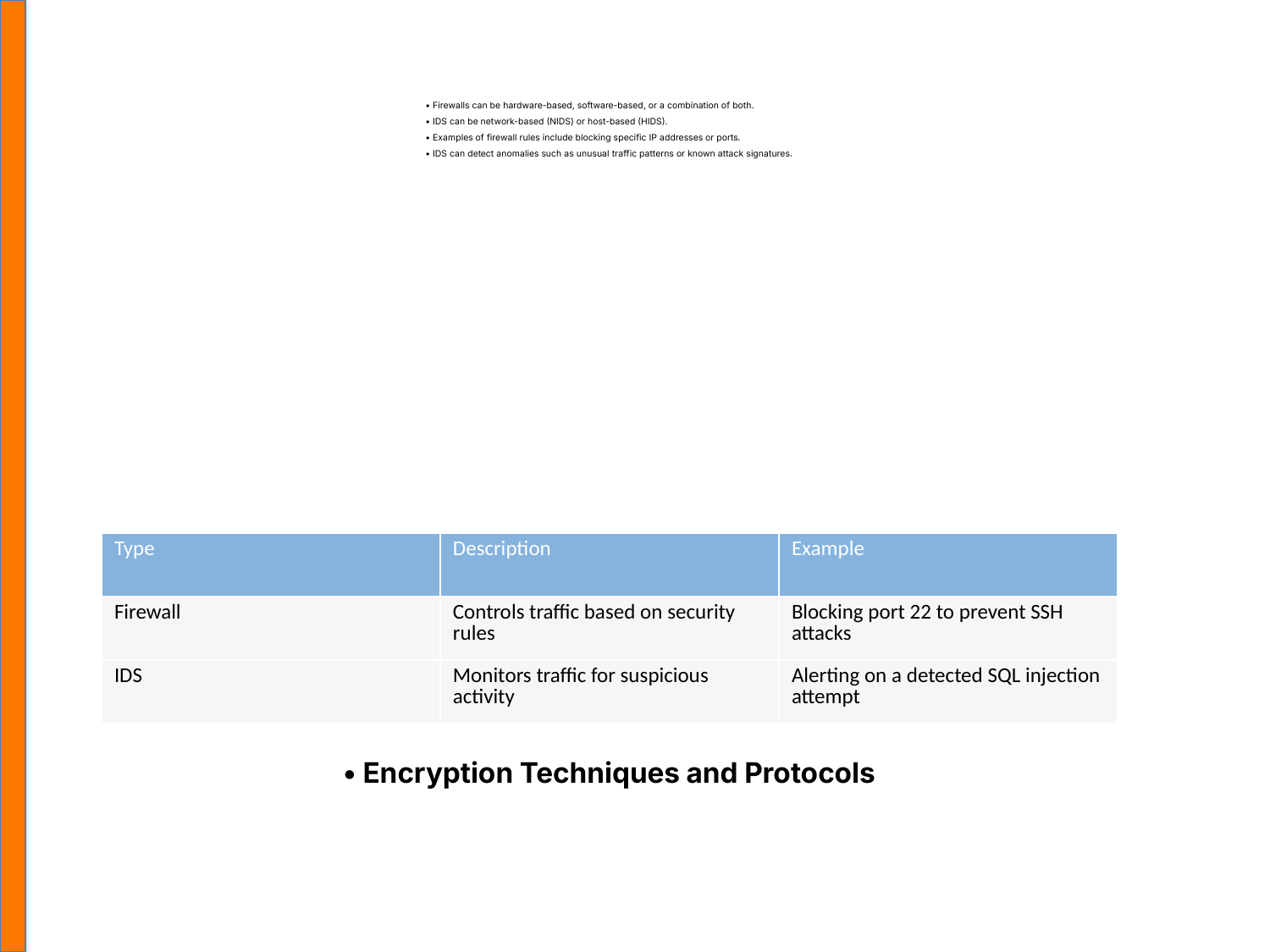

• Firewalls can be hardware-based, software-based, or a combination of both.
• IDS can be network-based (NIDS) or host-based (HIDS).
• Examples of firewall rules include blocking specific IP addresses or ports.
• IDS can detect anomalies such as unusual traffic patterns or known attack signatures.
| Type | Description | Example |
| --- | --- | --- |
| Firewall | Controls traffic based on security rules | Blocking port 22 to prevent SSH attacks |
| IDS | Monitors traffic for suspicious activity | Alerting on a detected SQL injection attempt |
• Encryption Techniques and Protocols